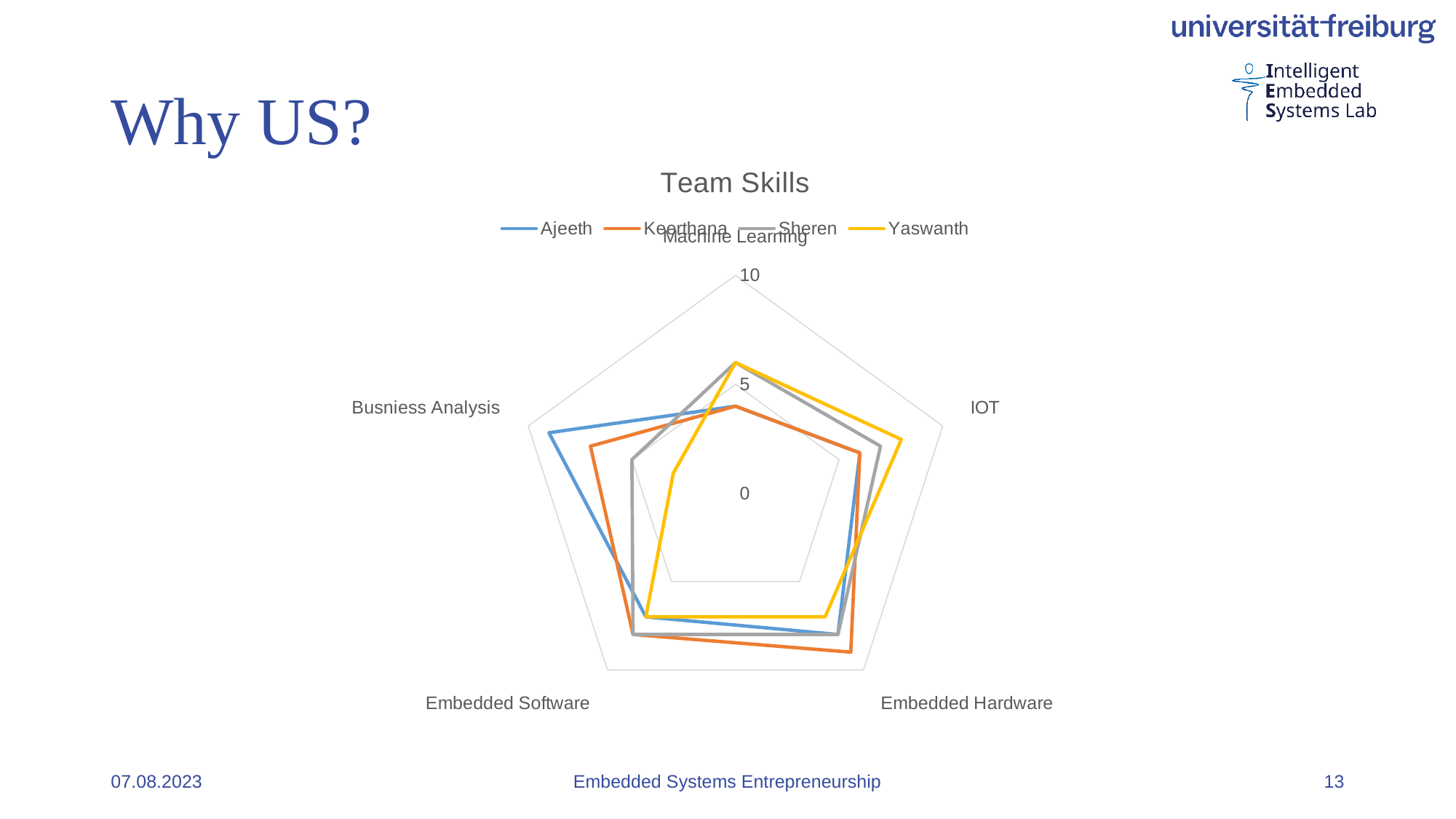

# Why US?

### Chart: Team Skills

| Category | Ajeeth | Keerthana | Sheren | Yaswanth |
|---|---|---|---|---|
| Machine Learning | 4.0 | 4.0 | 6.0 | 6.0 |
| IOT | 6.0 | 6.0 | 7.0 | 8.0 |
| Embedded Hardware | 8.0 | 9.0 | 8.0 | 7.0 |
| Embedded Software | 7.0 | 8.0 | 8.0 | 7.0 |
| Busniess Analysis | 9.0 | 7.0 | 5.0 | 3.0 |
07.08.2023
Embedded Systems Entrepreneurship
13